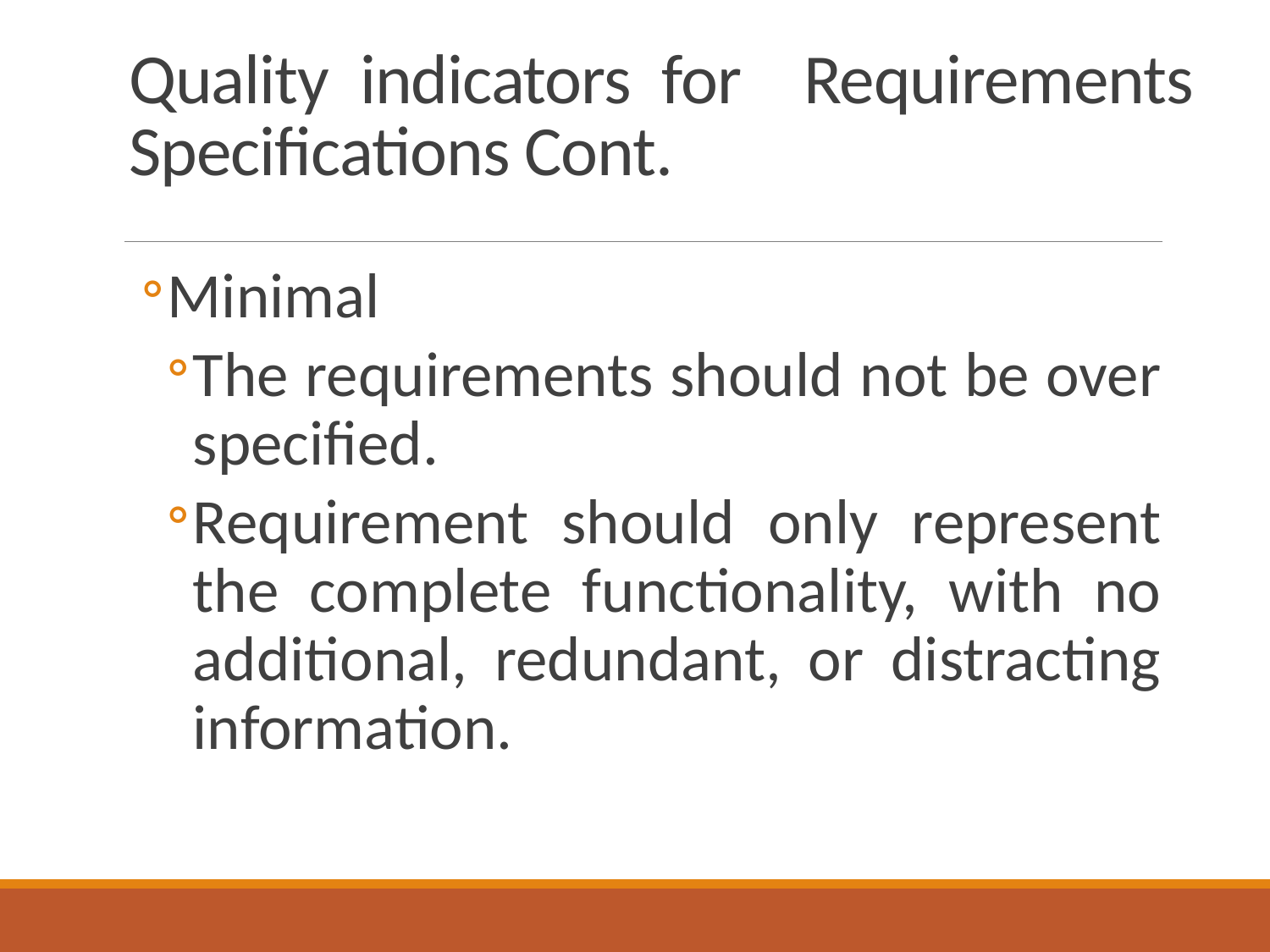

# Quality indicators for  Requirements Specifications Cont.
Minimal
The requirements should not be over specified.
Requirement should only represent the complete functionality, with no additional, redundant, or distracting information.